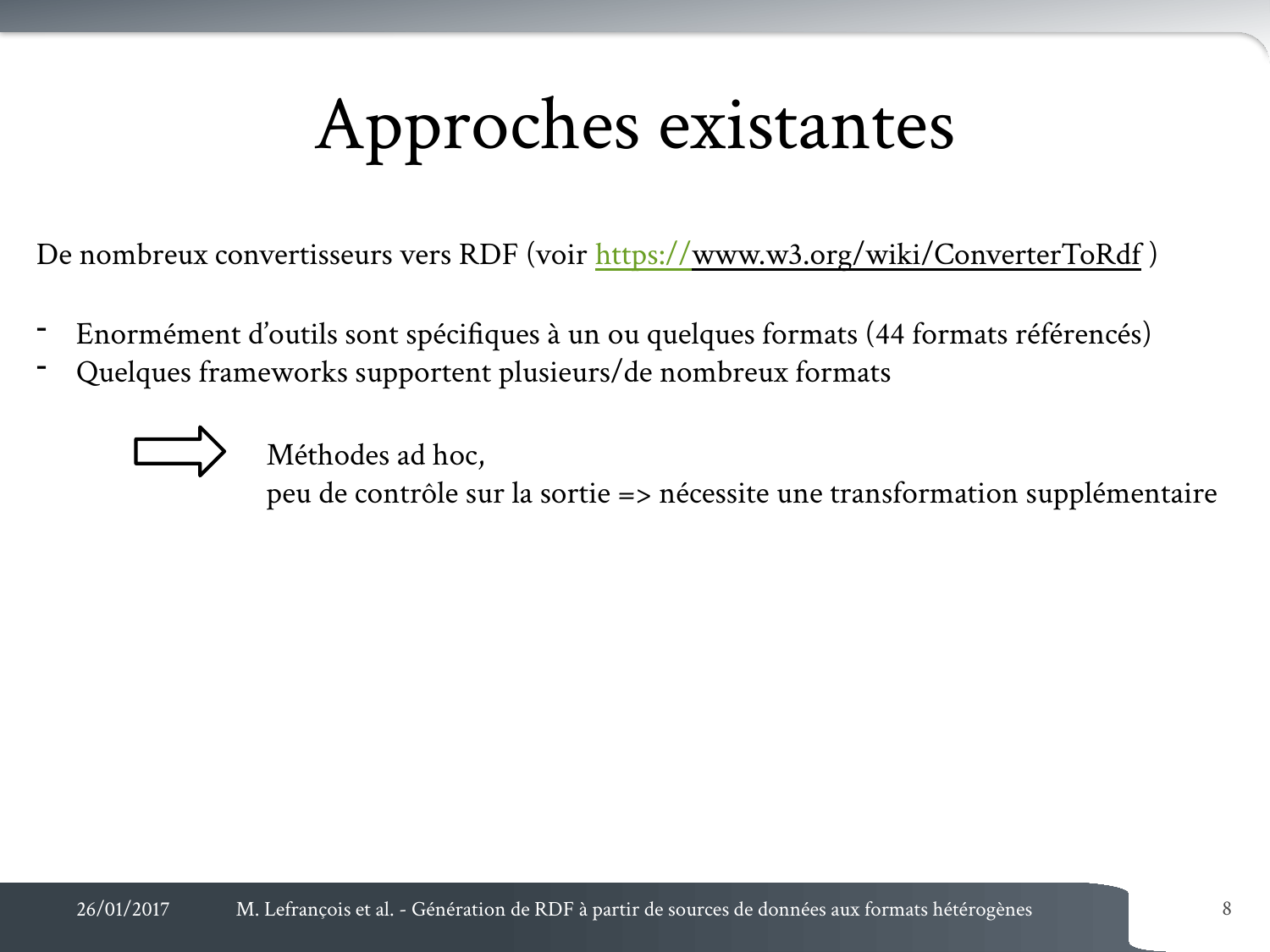

# Approches existantes
De nombreux convertisseurs vers RDF (voir https://www.w3.org/wiki/ConverterToRdf )

Enormément d’outils sont spécifiques à un ou quelques formats (44 formats référencés)
Quelques frameworks supportent plusieurs/de nombreux formats

Méthodes ad hoc,
peu de contrôle sur la sortie => nécessite une transformation supplémentaire
26/01/2017
M. Lefrançois et al. - Génération de RDF à partir de sources de données aux formats hétérogènes
8